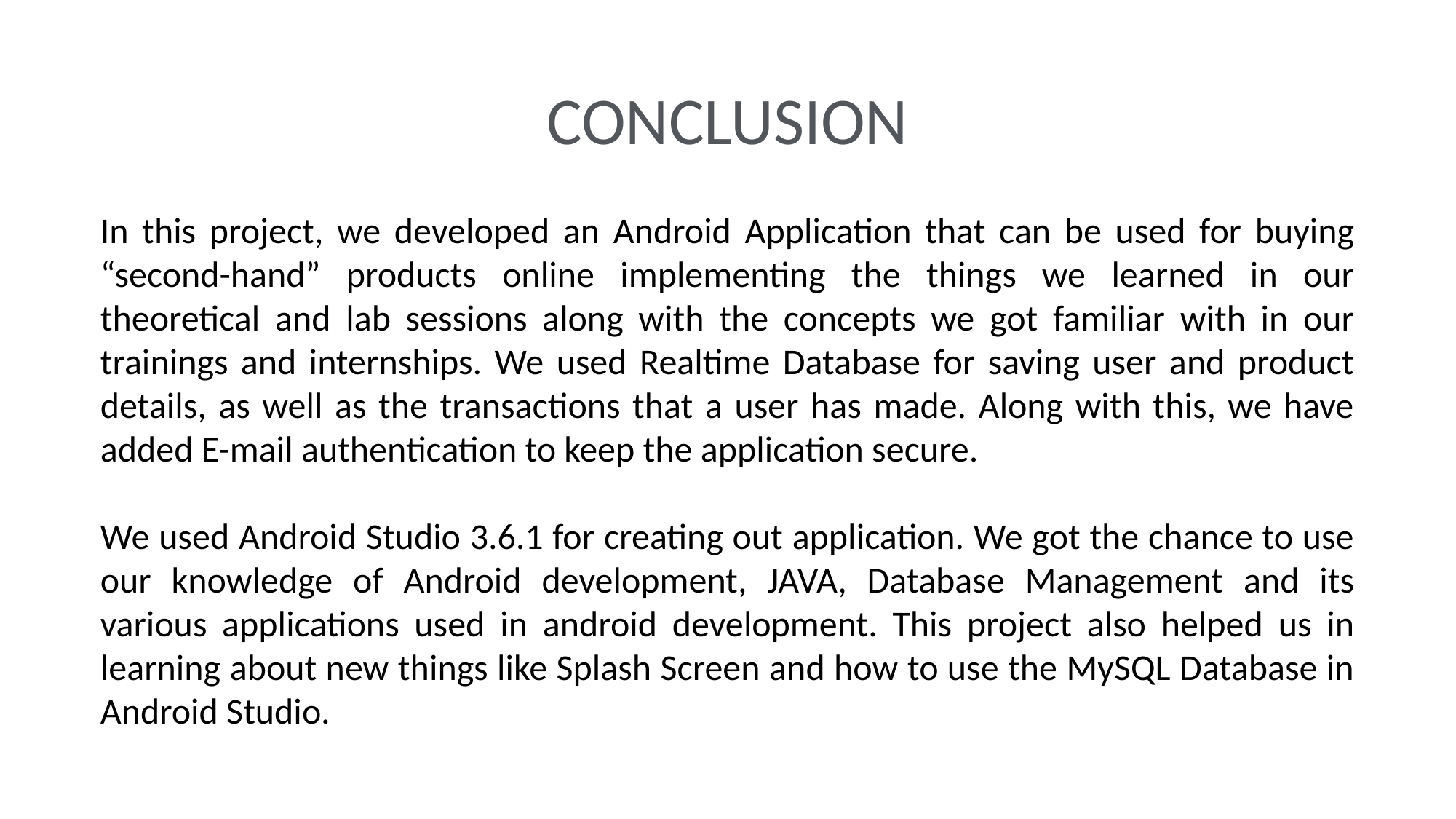

# CONCLUSION
In this project, we developed an Android Application that can be used for buying “second-hand” products online implementing the things we learned in our theoretical and lab sessions along with the concepts we got familiar with in our trainings and internships. We used Realtime Database for saving user and product details, as well as the transactions that a user has made. Along with this, we have added E-mail authentication to keep the application secure.

We used Android Studio 3.6.1 for creating out application. We got the chance to use our knowledge of Android development, JAVA, Database Management and its various applications used in android development. This project also helped us in learning about new things like Splash Screen and how to use the MySQL Database in Android Studio.